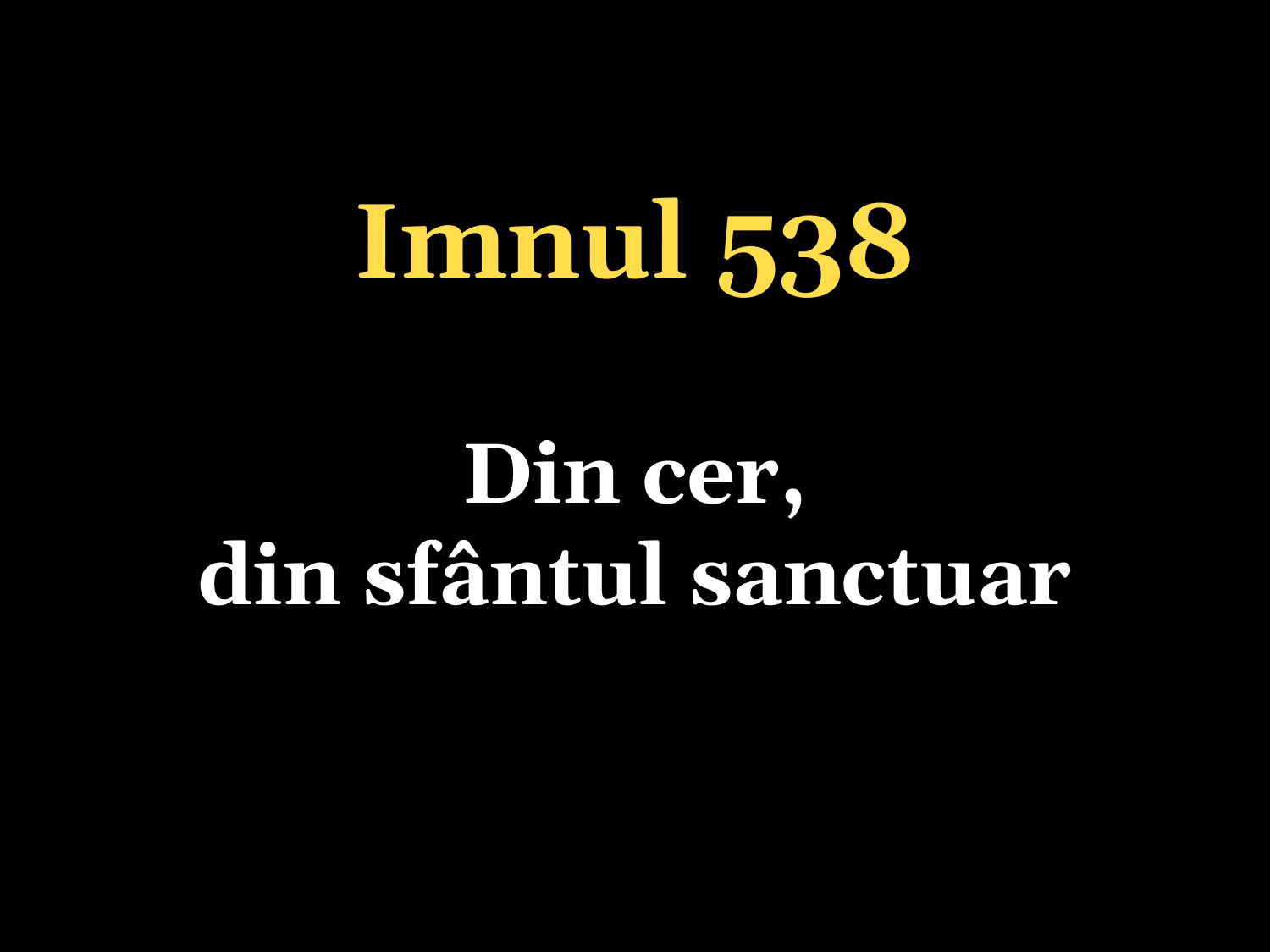

Imnul 538
Din cer,
din sfântul sanctuar